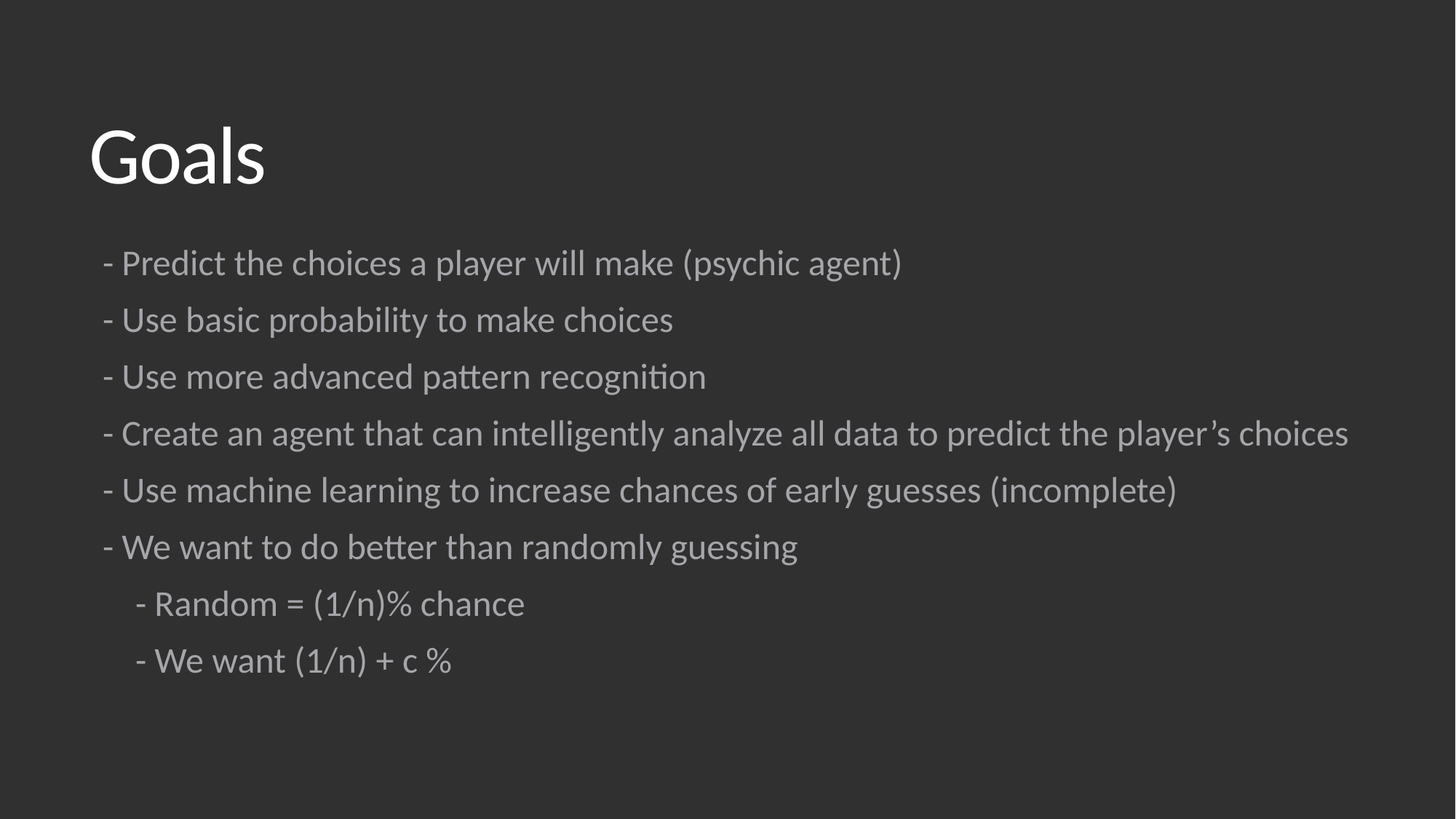

# Goals
- Predict the choices a player will make (psychic agent)
- Use basic probability to make choices
- Use more advanced pattern recognition
- Create an agent that can intelligently analyze all data to predict the player’s choices
- Use machine learning to increase chances of early guesses (incomplete)
- We want to do better than randomly guessing
    - Random = (1/n)% chance
    - We want (1/n) + c %